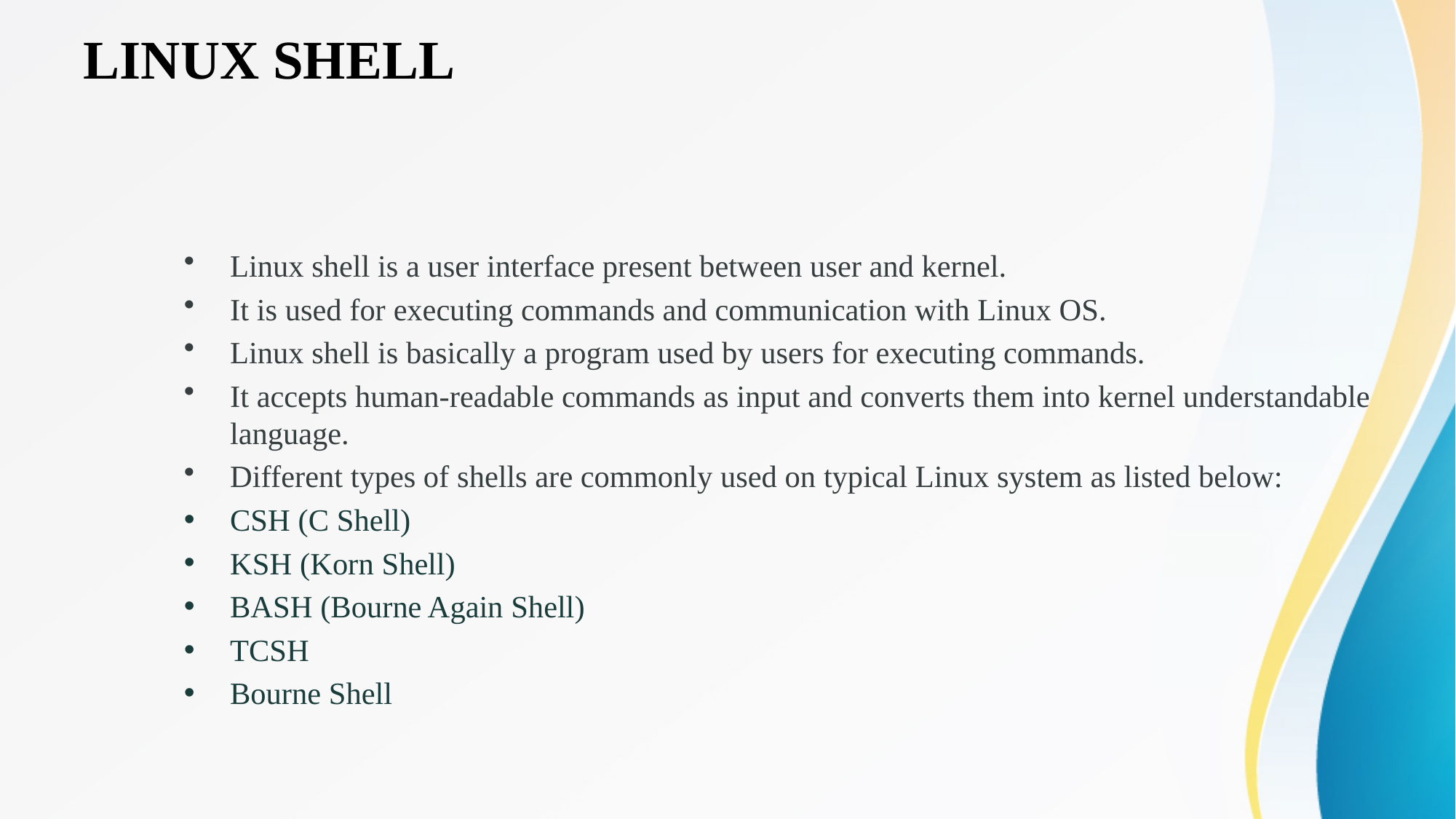

# LINUX SHELL
Linux shell is a user interface present between user and kernel.
It is used for executing commands and communication with Linux OS.
Linux shell is basically a program used by users for executing commands.
It accepts human-readable commands as input and converts them into kernel understandable language.
Different types of shells are commonly used on typical Linux system as listed below:
CSH (C Shell)
KSH (Korn Shell)
BASH (Bourne Again Shell)
TCSH
Bourne Shell